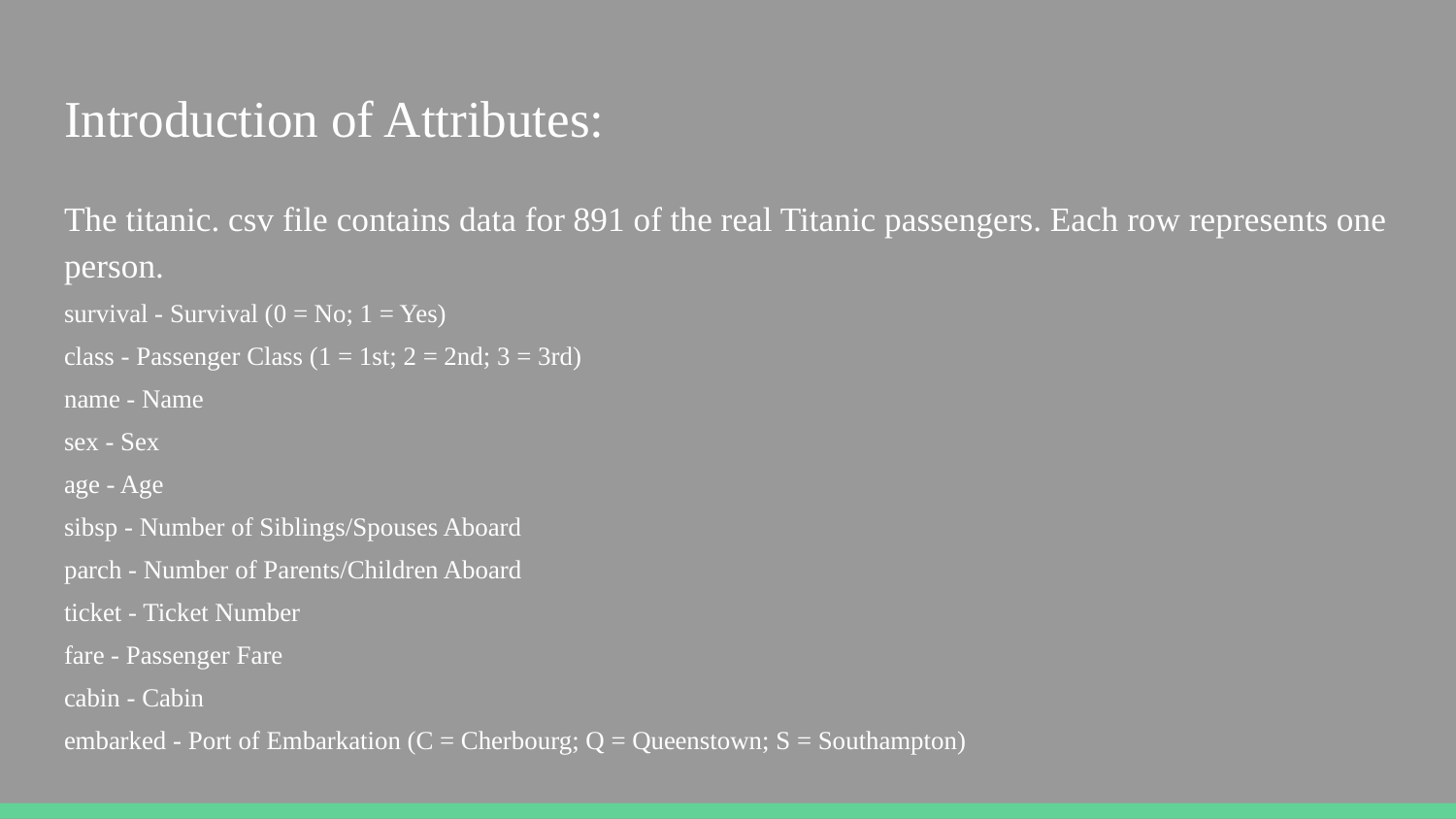

# Introduction of Attributes:
The titanic. csv file contains data for 891 of the real Titanic passengers. Each row represents one person.
survival - Survival (0 = No; 1 = Yes)
class - Passenger Class (1 = 1st; 2 = 2nd; 3 = 3rd)
name - Name
sex - Sex
age - Age
sibsp - Number of Siblings/Spouses Aboard
parch - Number of Parents/Children Aboard
ticket - Ticket Number
fare - Passenger Fare
cabin - Cabin
embarked - Port of Embarkation (C = Cherbourg; Q = Queenstown; S = Southampton)